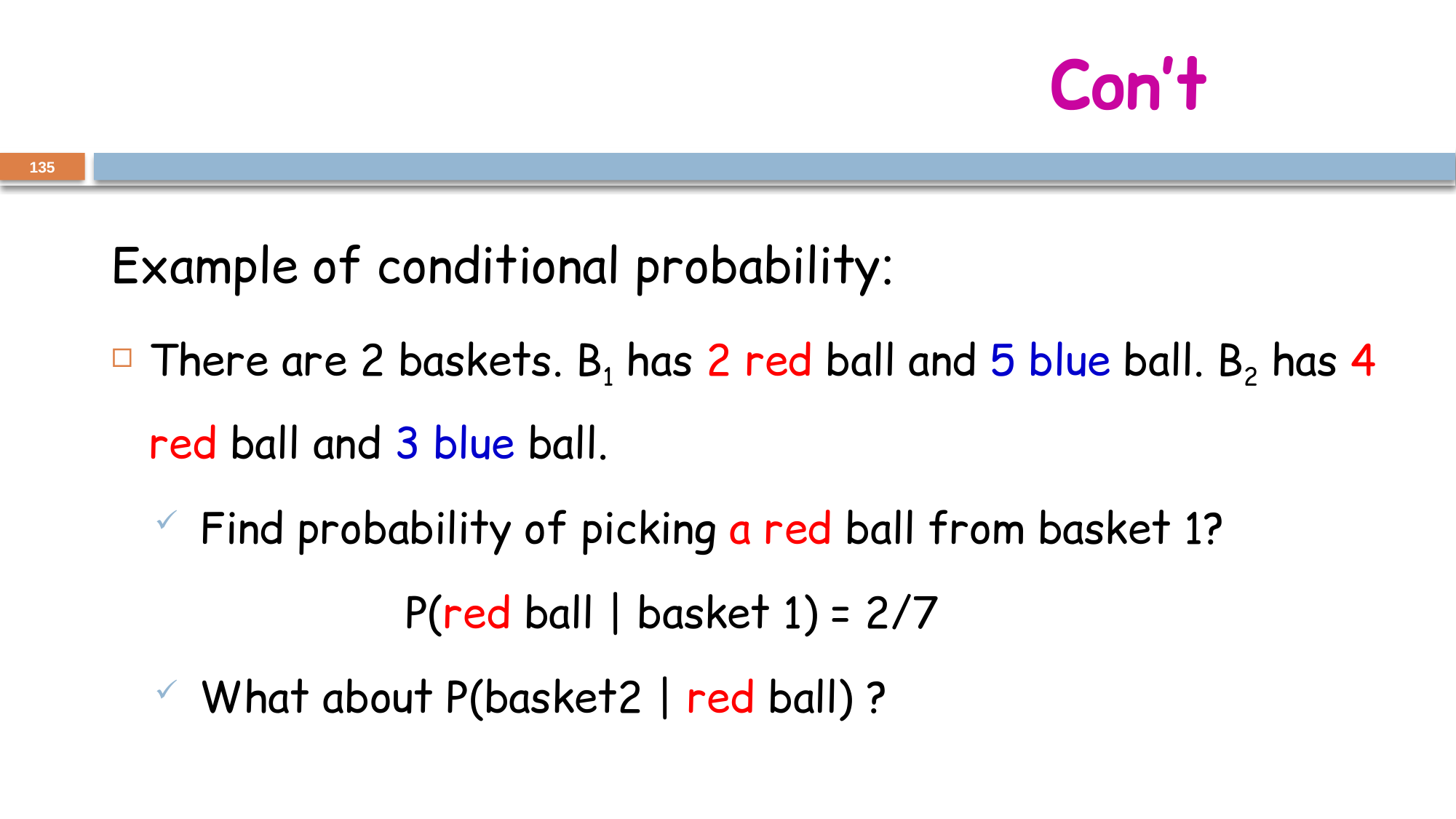

# Con’t
135
Example of conditional probability:
There are 2 baskets. B1 has 2 red ball and 5 blue ball. B2 has 4 red ball and 3 blue ball.
 Find probability of picking a red ball from basket 1?
			P(red ball | basket 1) = 2/7
 What about P(basket2 | red ball) ?